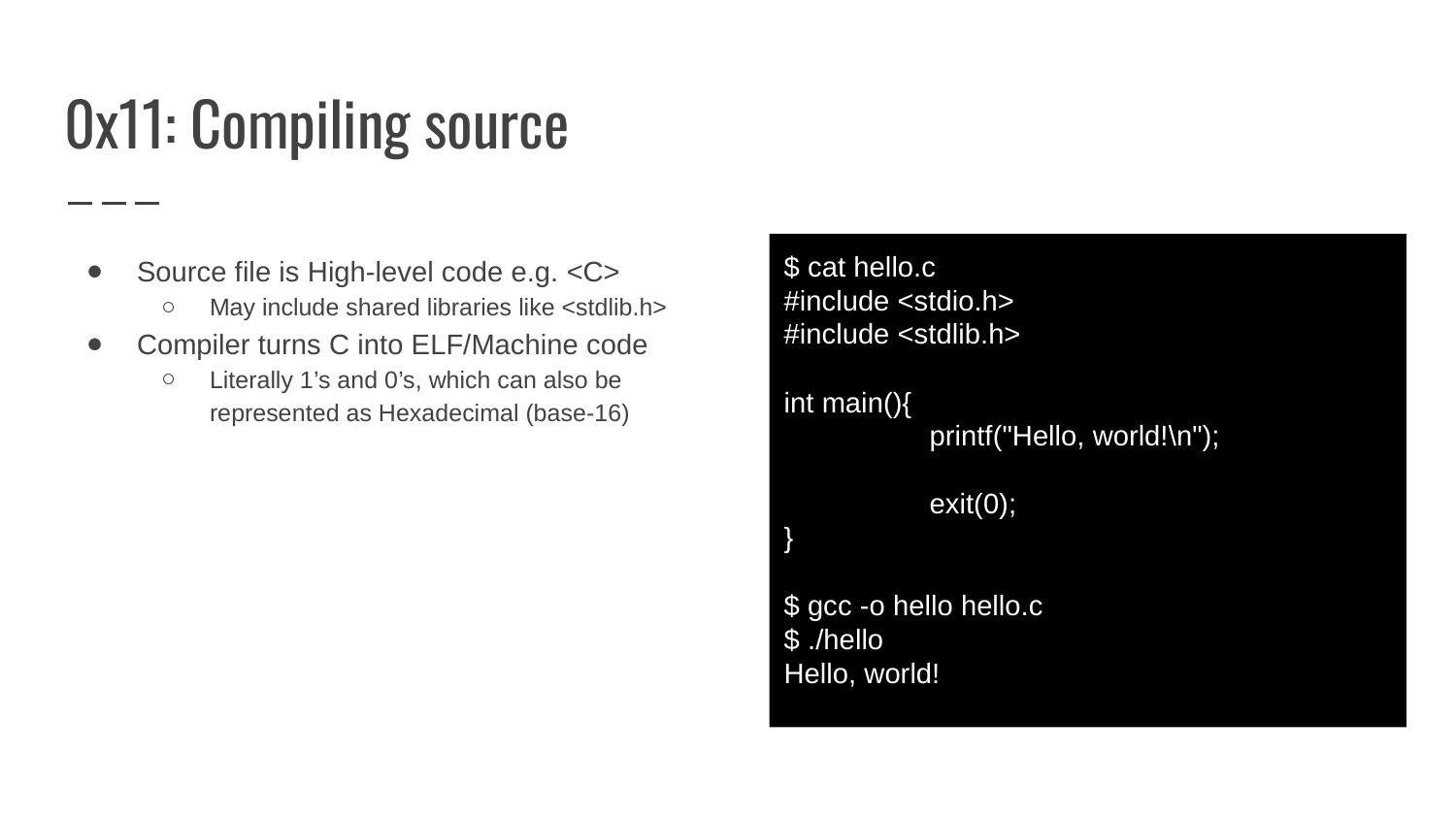

# 0x11: Compiling source
Source file is High-level code e.g. <C>
May include shared libraries like <stdlib.h>
Compiler turns C into ELF/Machine code
Literally 1’s and 0’s, which can also be represented as Hexadecimal (base-16)
$ cat hello.c
#include <stdio.h>
#include <stdlib.h>

int main(){
	printf("Hello, world!\n");

	exit(0);
}

$ gcc -o hello hello.c
$ ./hello
Hello, world!